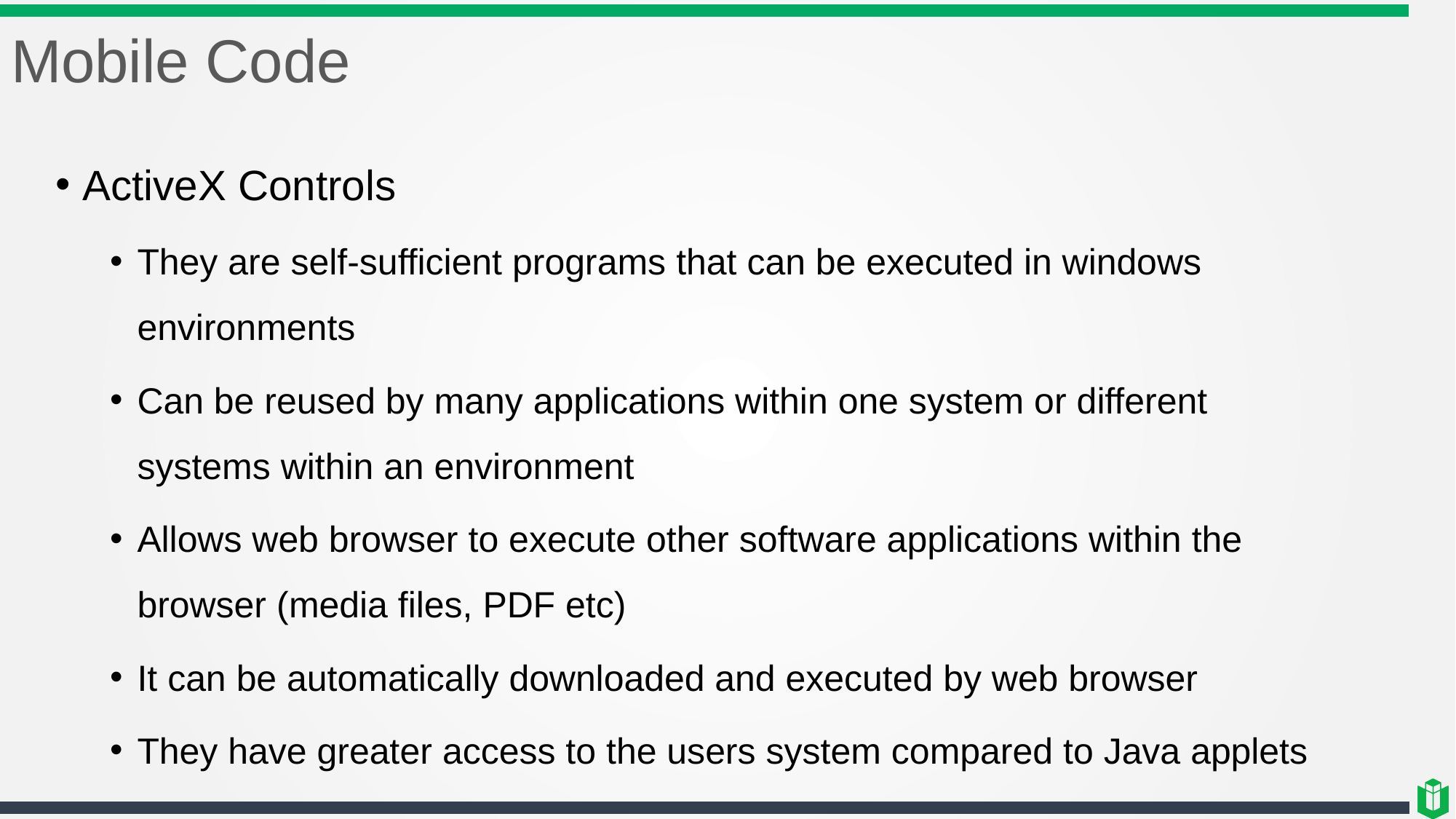

# Mobile Code

ActiveX Controls
They are self-sufficient programs that can be executed in windows environments
Can be reused by many applications within one system or different systems within an environment
Allows web browser to execute other software applications within the browser (media files, PDF etc)
It can be automatically downloaded and executed by web browser
They have greater access to the users system compared to Java applets